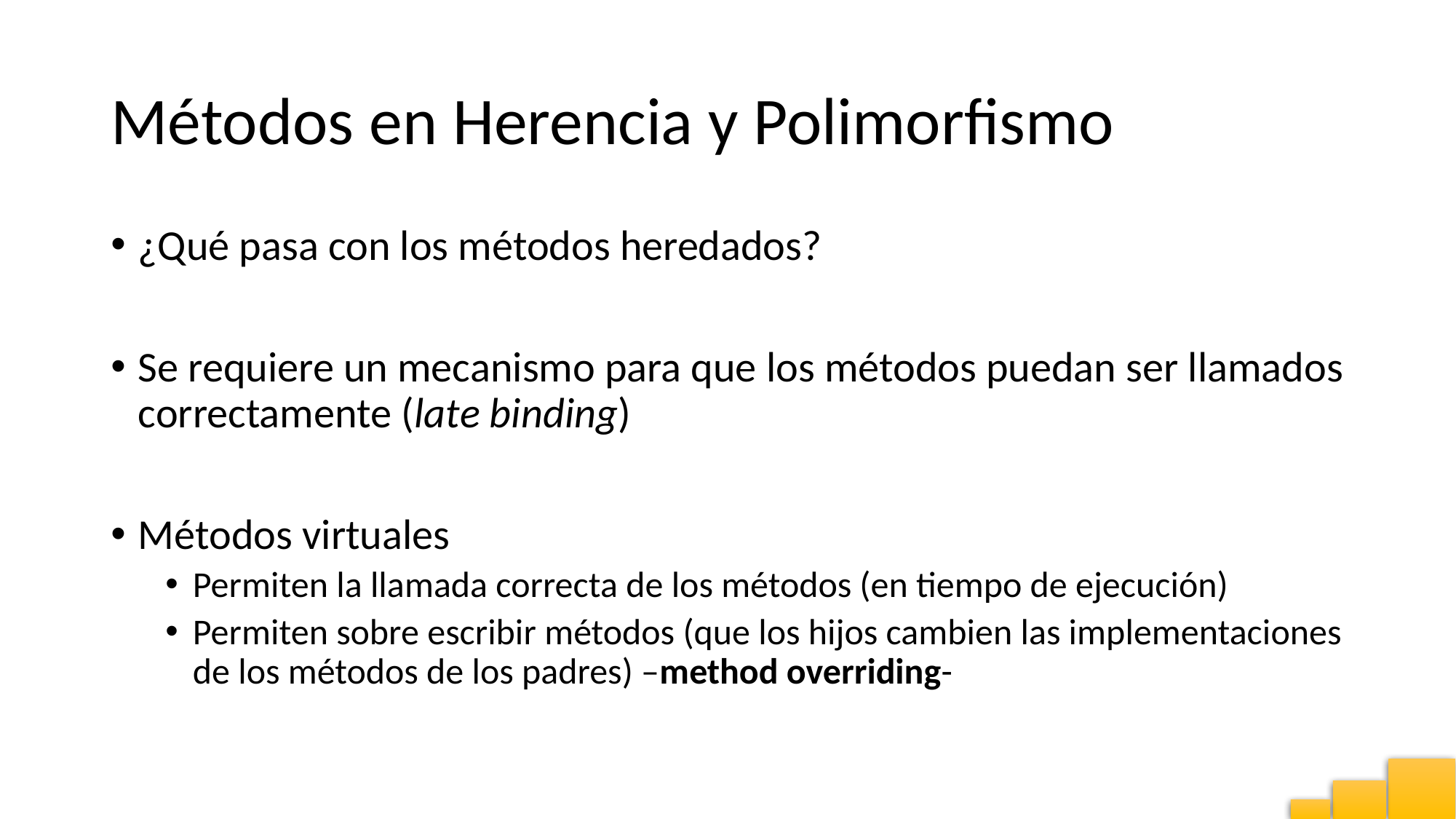

# Métodos en Herencia y Polimorfismo
¿Qué pasa con los métodos heredados?

Se requiere un mecanismo para que los métodos puedan ser llamados correctamente (late binding)

Métodos virtuales
Permiten la llamada correcta de los métodos (en tiempo de ejecución)
Permiten sobre escribir métodos (que los hijos cambien las implementaciones de los métodos de los padres) –method overriding-